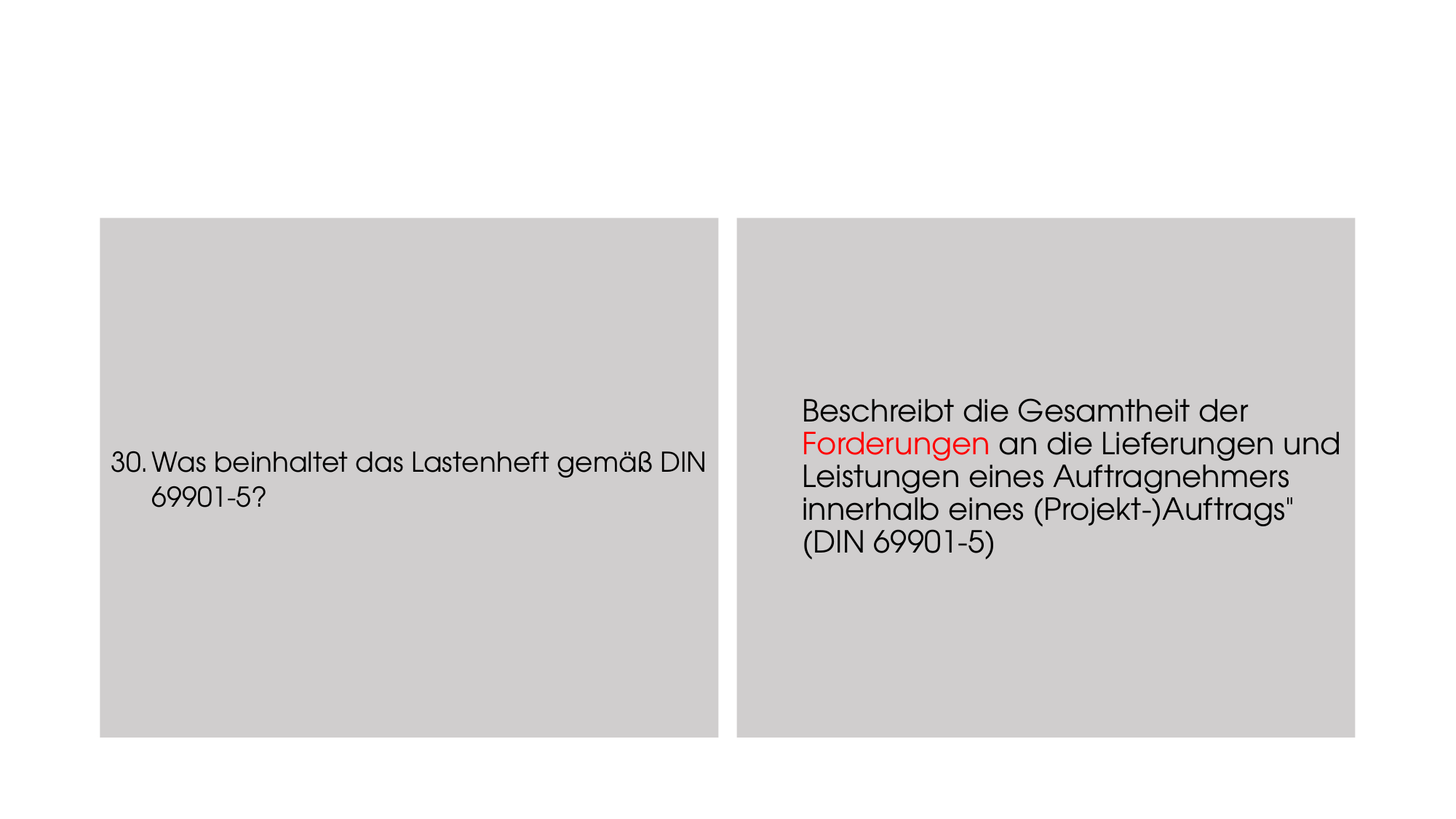

Was beinhaltet das Lastenheft gemäß DIN 69901-5?
Beschreibt die Gesamtheit der Forderungen an die Lieferungen und Leistungen eines Auftragnehmers innerhalb eines (Projekt-)Auftrags" (DIN 69901-5)